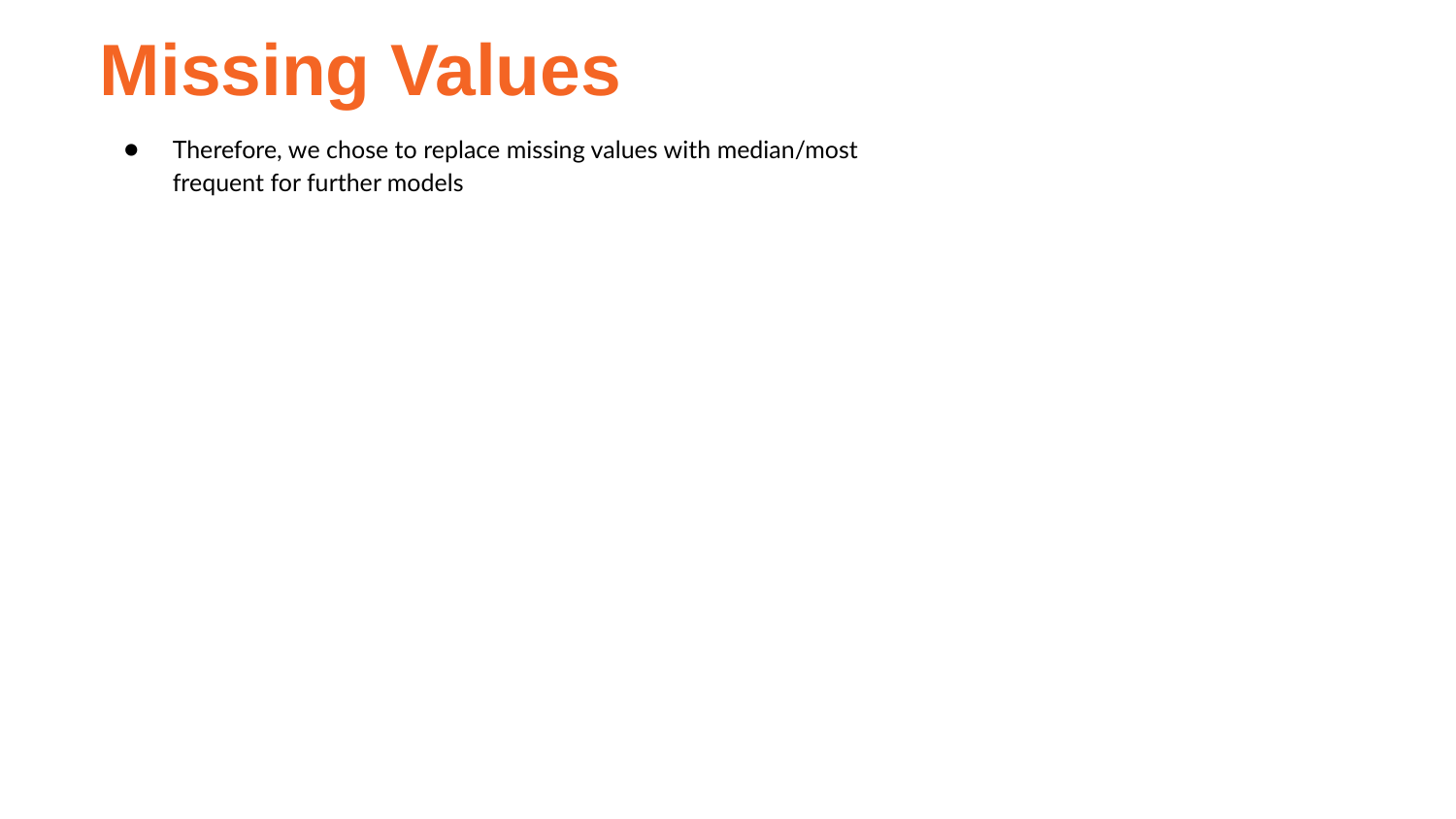

Missing Values
Therefore, we chose to replace missing values with median/most frequent for further models